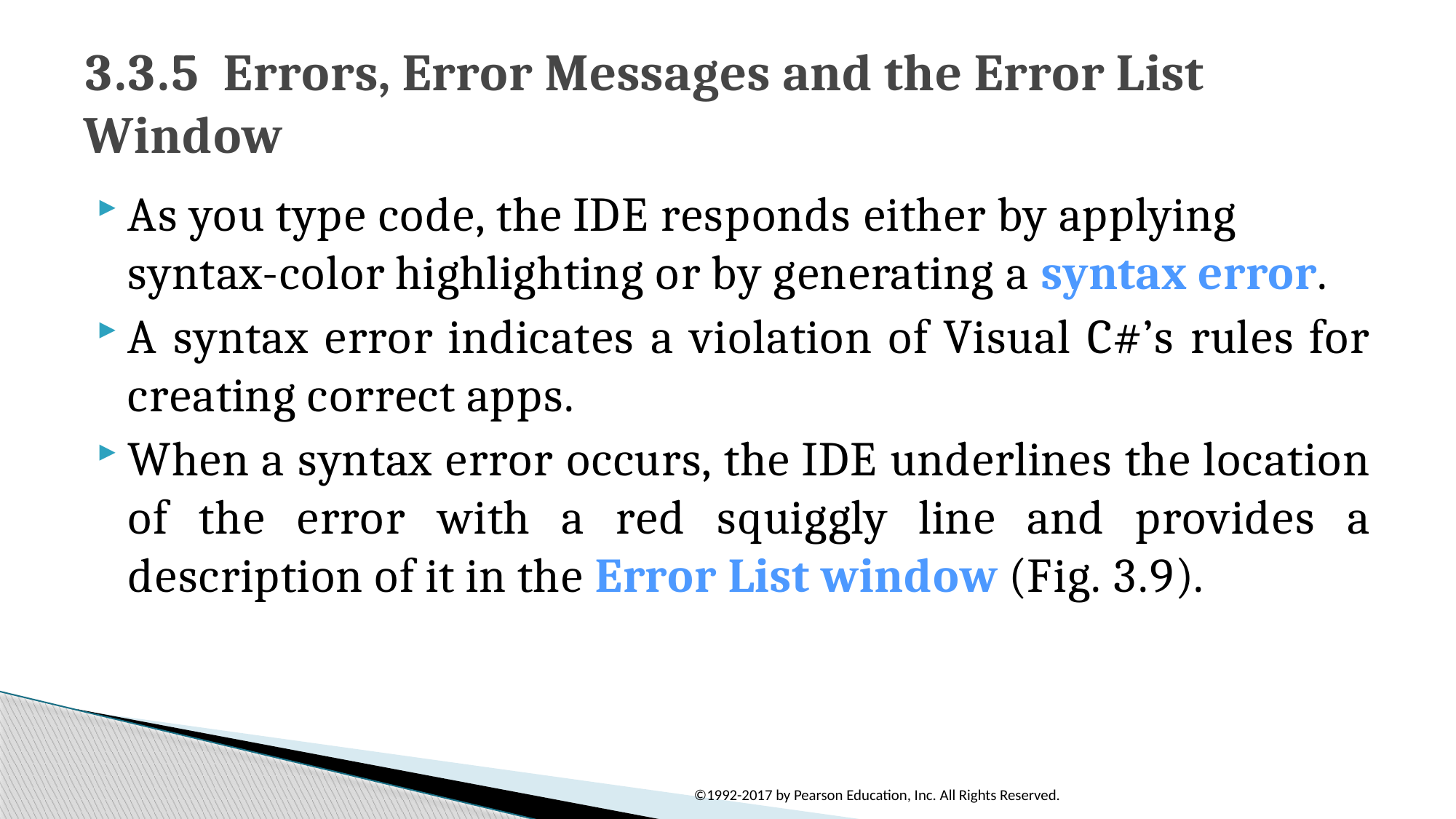

# 3.3.5  Errors, Error Messages and the Error List Window
As you type code, the IDE responds either by applying syntax-color highlighting or by generating a syntax error.
A syntax error indicates a violation of Visual C#’s rules for creating correct apps.
When a syntax error occurs, the IDE underlines the location of the error with a red squiggly line and provides a description of it in the Error List window (Fig. 3.9).
©1992-2017 by Pearson Education, Inc. All Rights Reserved.